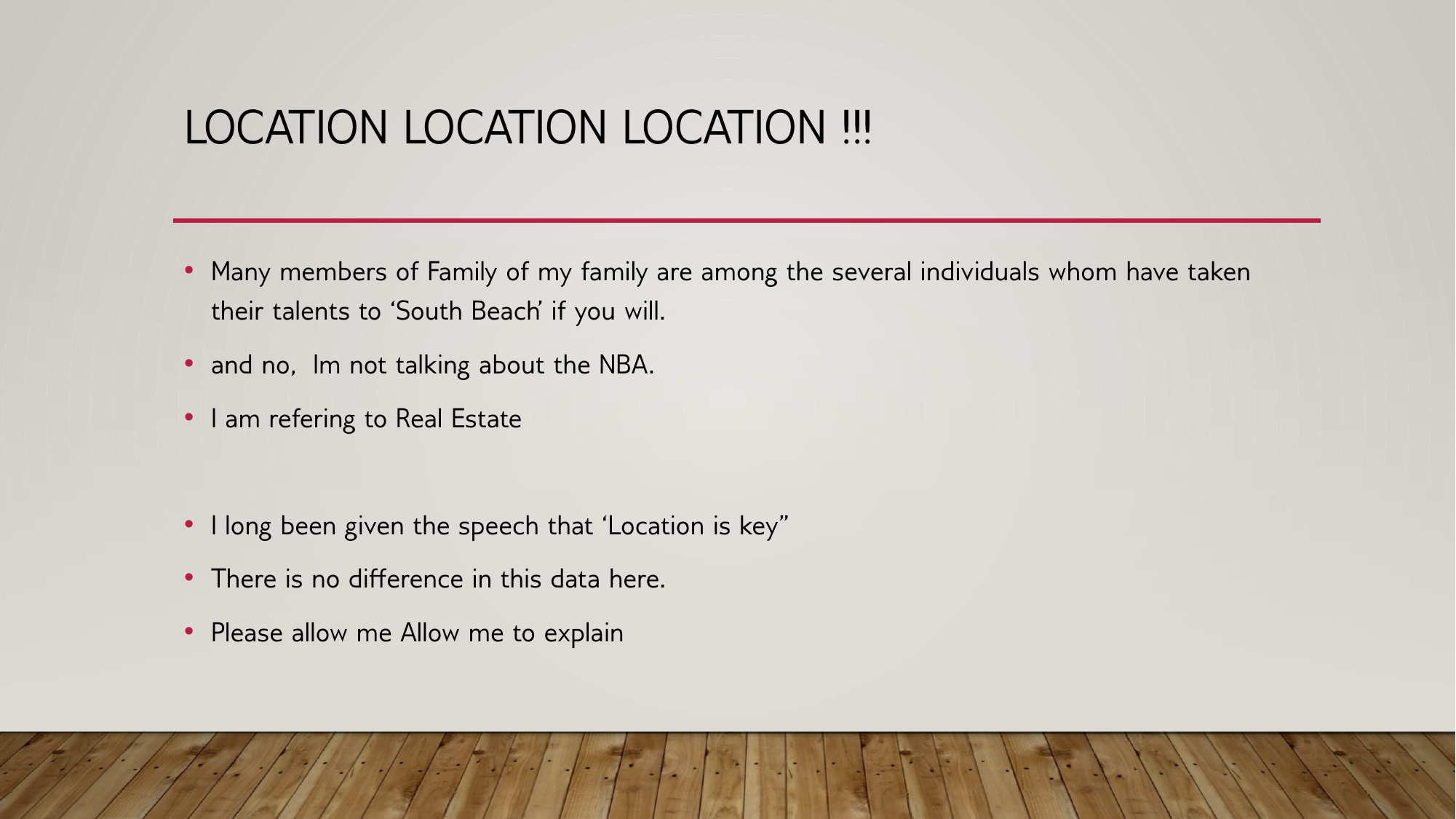

# Location location location !!!
Many members of Family of my family are among the several individuals whom have taken their talents to ‘South Beach’ if you will.
and no,  Im not talking about the NBA.
I am refering to Real Estate

I long been given the speech that ‘Location is key”
There is no difference in this data here.
Please allow me Allow me to explain